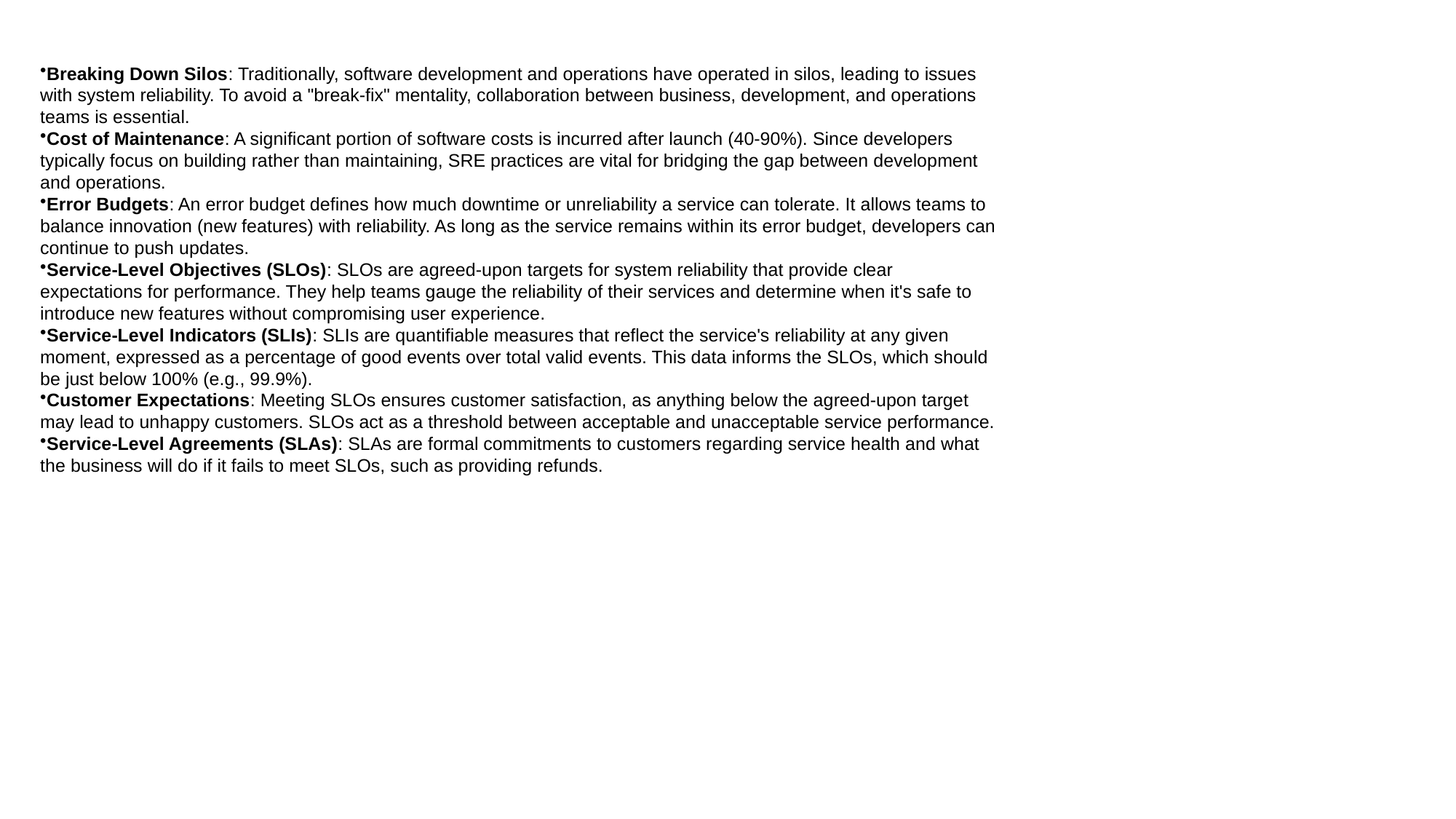

Breaking Down Silos: Traditionally, software development and operations have operated in silos, leading to issues with system reliability. To avoid a "break-fix" mentality, collaboration between business, development, and operations teams is essential.
Cost of Maintenance: A significant portion of software costs is incurred after launch (40-90%). Since developers typically focus on building rather than maintaining, SRE practices are vital for bridging the gap between development and operations.
Error Budgets: An error budget defines how much downtime or unreliability a service can tolerate. It allows teams to balance innovation (new features) with reliability. As long as the service remains within its error budget, developers can continue to push updates.
Service-Level Objectives (SLOs): SLOs are agreed-upon targets for system reliability that provide clear expectations for performance. They help teams gauge the reliability of their services and determine when it's safe to introduce new features without compromising user experience.
Service-Level Indicators (SLIs): SLIs are quantifiable measures that reflect the service's reliability at any given moment, expressed as a percentage of good events over total valid events. This data informs the SLOs, which should be just below 100% (e.g., 99.9%).
Customer Expectations: Meeting SLOs ensures customer satisfaction, as anything below the agreed-upon target may lead to unhappy customers. SLOs act as a threshold between acceptable and unacceptable service performance.
Service-Level Agreements (SLAs): SLAs are formal commitments to customers regarding service health and what the business will do if it fails to meet SLOs, such as providing refunds.